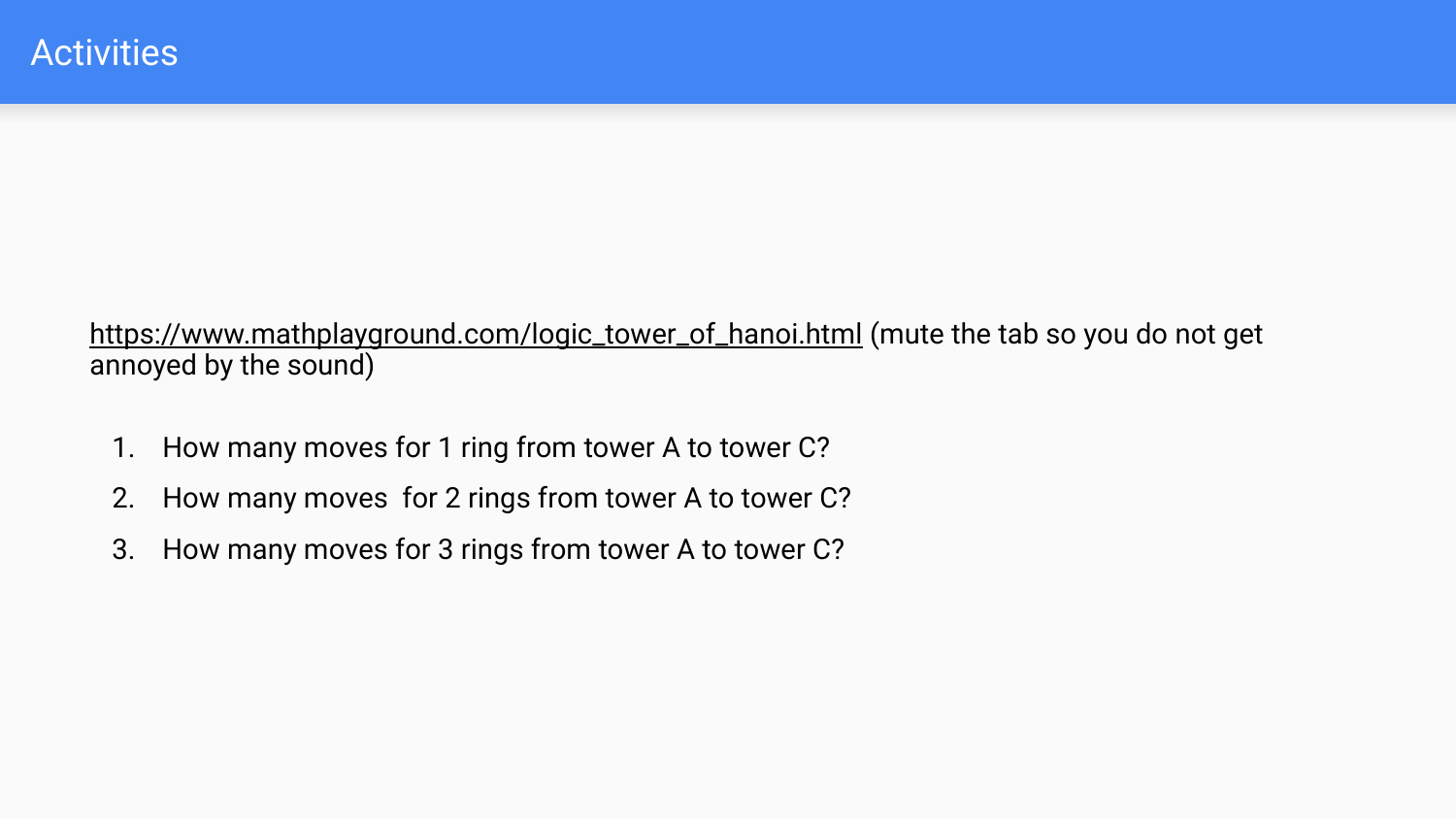

# Activities
https://www.mathplayground.com/logic_tower_of_hanoi.html (mute the tab so you do not get annoyed by the sound)

How many moves for 1 ring from tower A to tower C?
How many moves  for 2 rings from tower A to tower C?
How many moves for 3 rings from tower A to tower C?